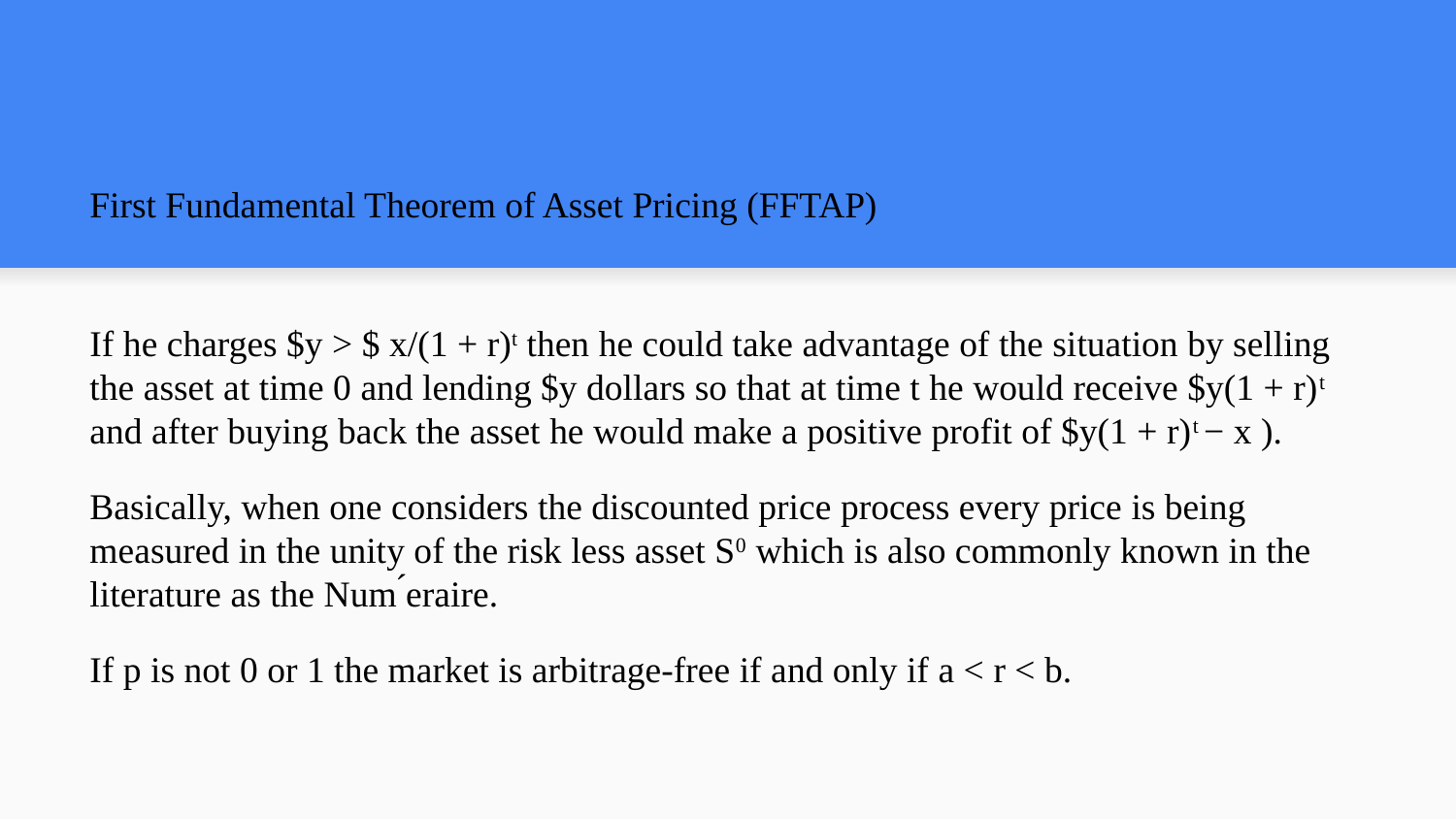

# First Fundamental Theorem of Asset Pricing (FFTAP)
If he charges $y > $ x/(1 + r)t then he could take advantage of the situation by selling the asset at time 0 and lending $y dollars so that at time t he would receive $y(1 + r)t and after buying back the asset he would make a positive profit of $y(1 + r)t − x ).
Basically, when one considers the discounted price process every price is being measured in the unity of the risk less asset S0 which is also commonly known in the literature as the Num ́eraire.
If p is not 0 or 1 the market is arbitrage-free if and only if a < r < b.